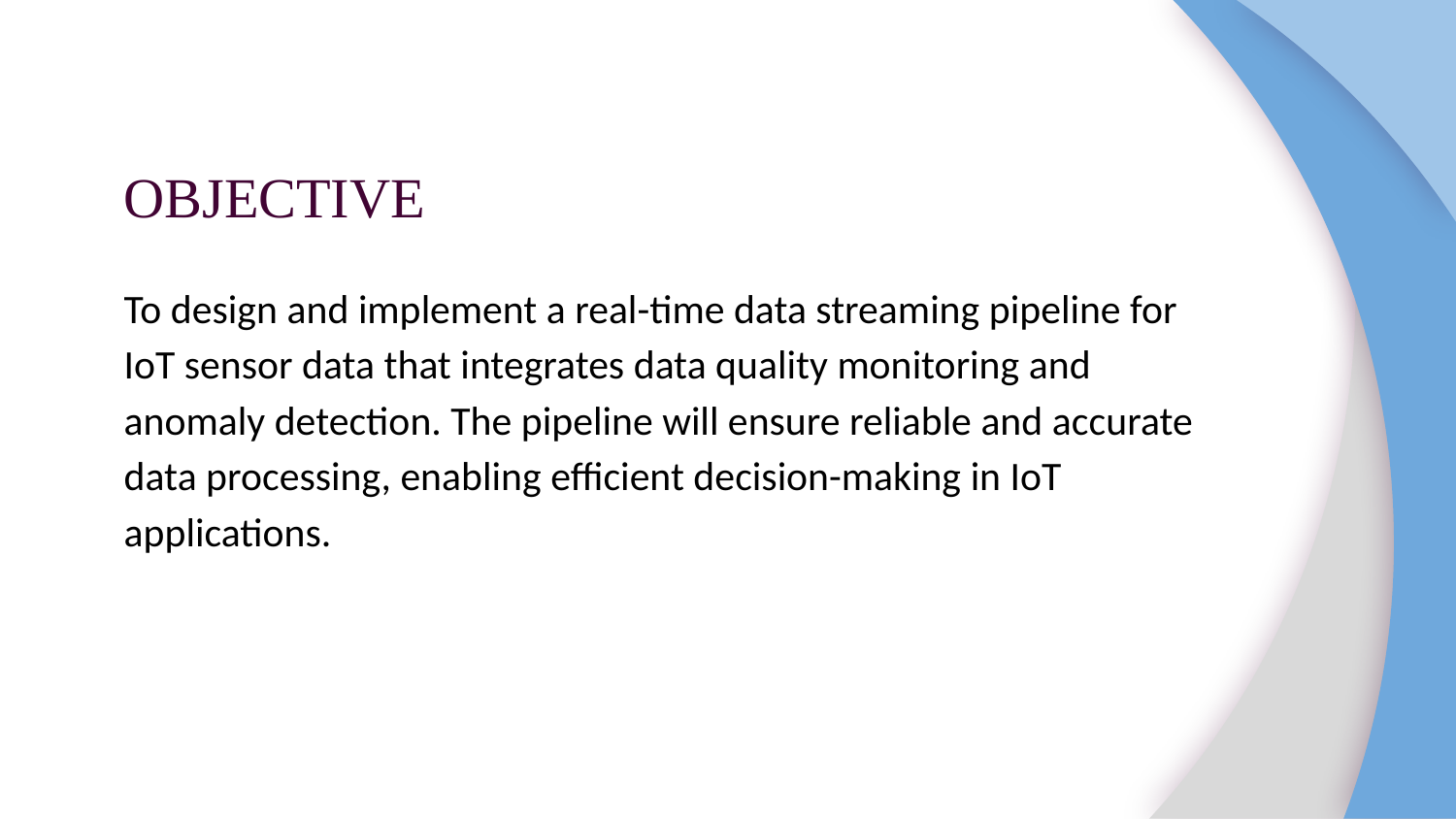

# OBJECTIVE
To design and implement a real-time data streaming pipeline for IoT sensor data that integrates data quality monitoring and anomaly detection. The pipeline will ensure reliable and accurate data processing, enabling efficient decision-making in IoT applications.